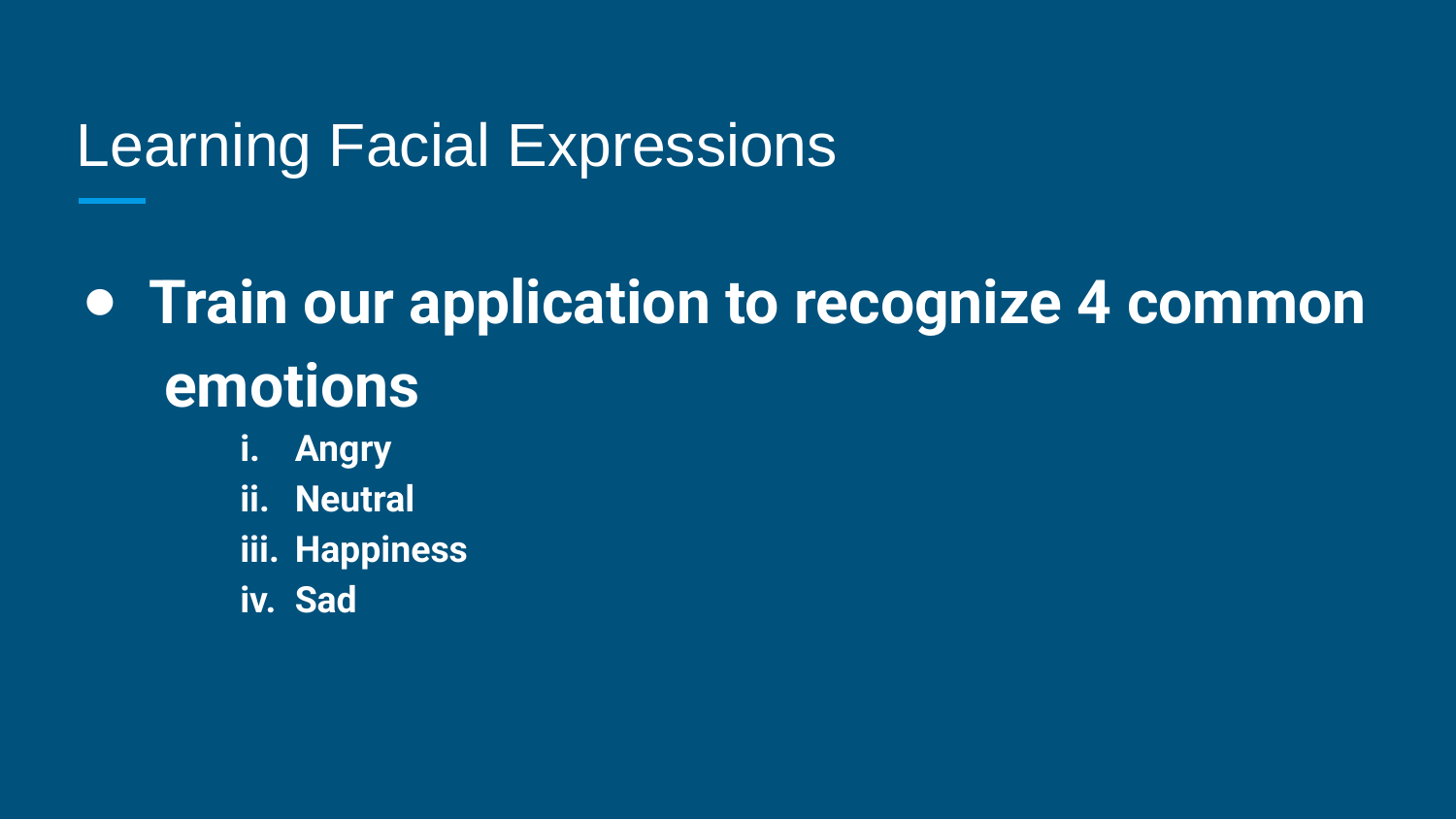

# Learning Facial Expressions
Train our application to recognize 4 common  emotions
Angry
Neutral
Happiness
Sad